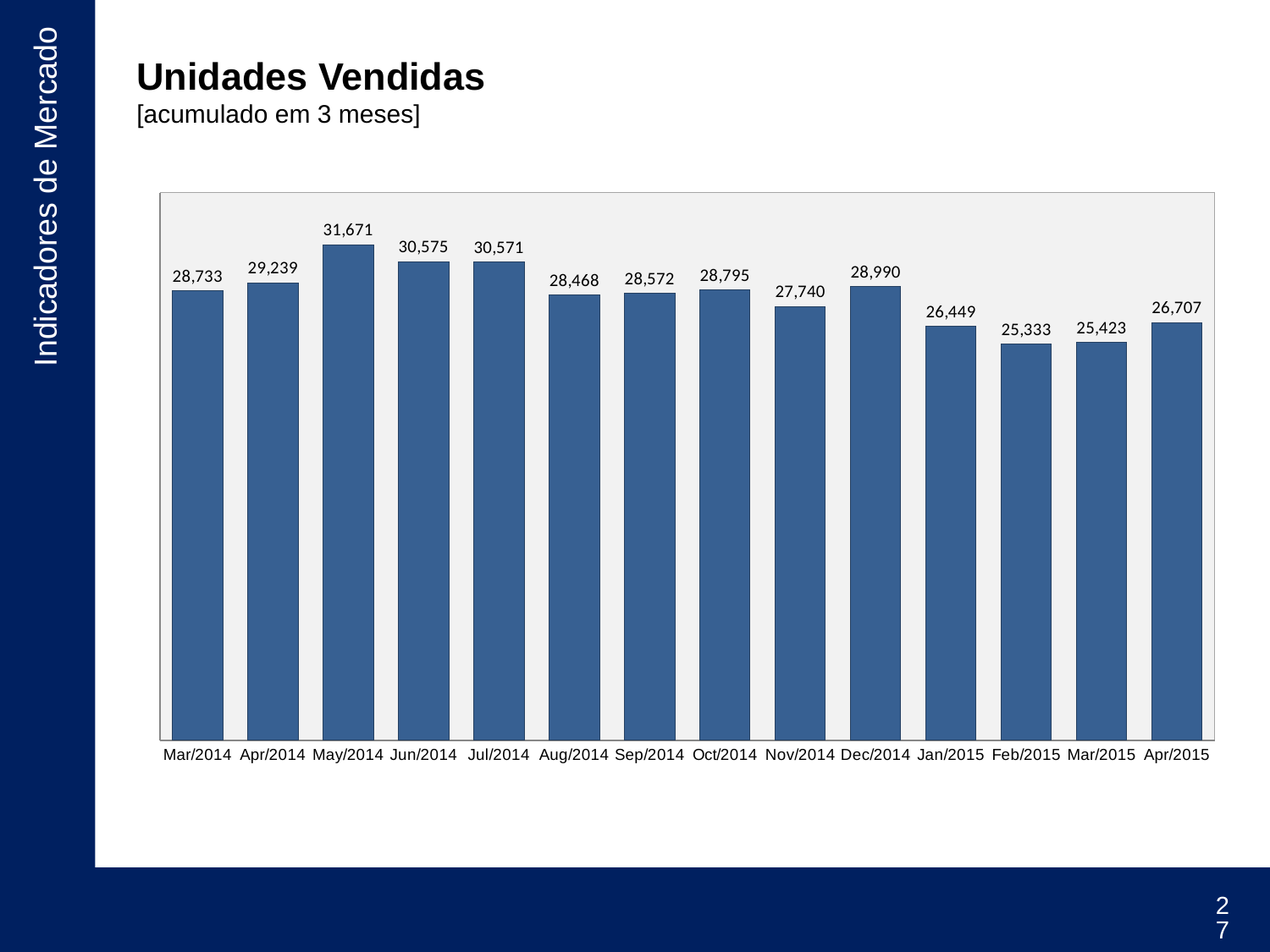

# Unidades Vendidas [acumulado em 3 meses]

### Chart

| Category | Consolidado |
|---|---|
| 41699 | 28733.0 |
| 41730 | 29239.0 |
| 41760 | 31671.0 |
| 41791 | 30575.0 |
| 41821 | 30571.0 |
| 41852 | 28468.0 |
| 41883 | 28572.0 |
| 41913 | 28795.0 |
| 41944 | 27740.0 |
| 41974 | 28990.0 |
| 42005 | 26449.0 |
| 42036 | 25333.0 |
| 42064 | 25423.0 |
| 42095 | 26707.0 |
27